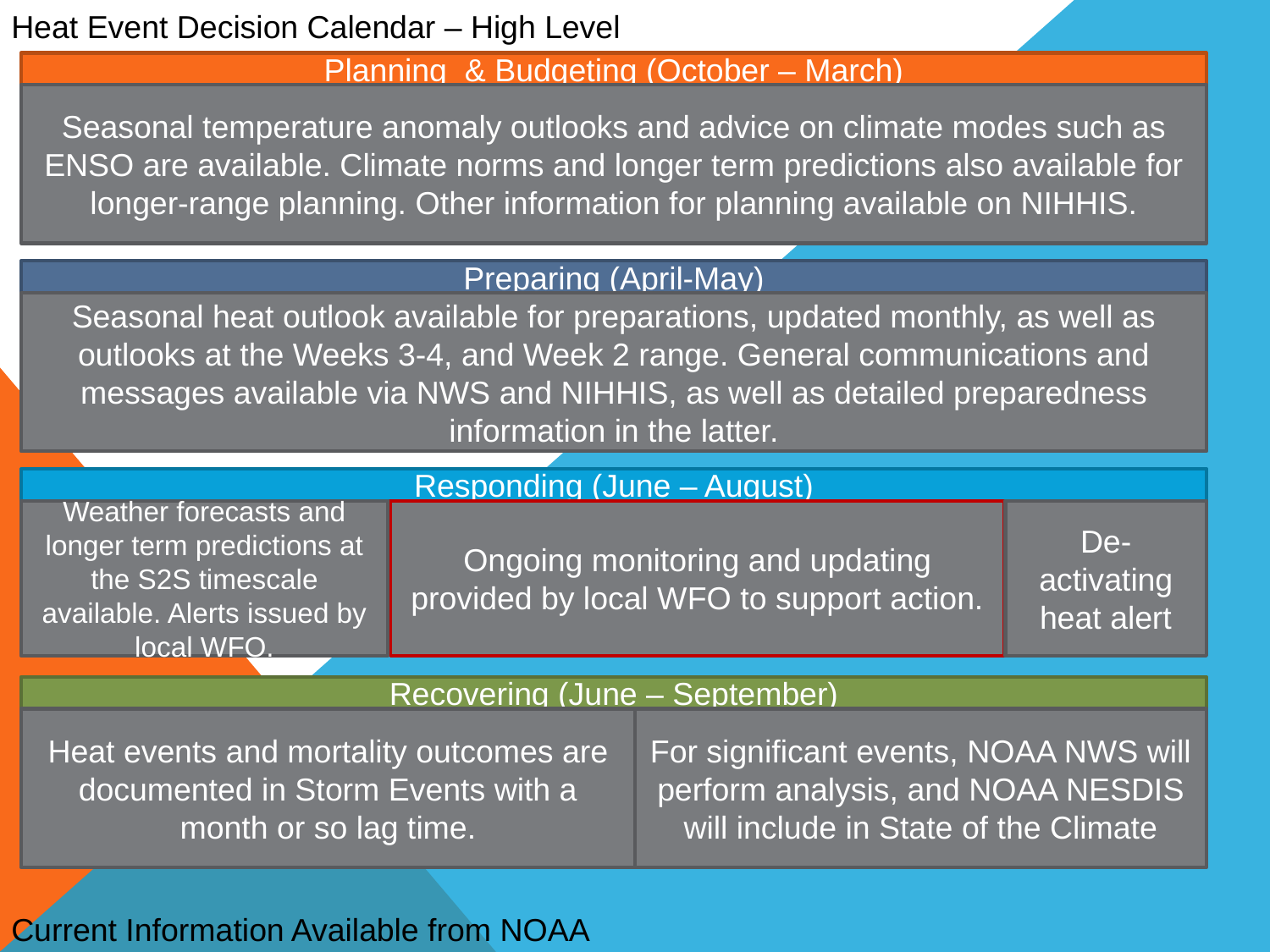

Heat Event Decision Calendar – High Level
Planning  & Budgeting (October – March)
Seasonal temperature anomaly outlooks and advice on climate modes such as ENSO are available. Climate norms and longer term predictions also available for longer-range planning. Other information for planning available on NIHHIS.
Preparing (April-May)
Seasonal heat outlook available for preparations, updated monthly, as well as outlooks at the Weeks 3-4, and Week 2 range. General communications and messages available via NWS and NIHHIS, as well as detailed preparedness information in the latter.
Responding (June – August)
Weather forecasts and longer term predictions at the S2S timescale available. Alerts issued by local WFO.
Ongoing monitoring and updating provided by local WFO to support action.
De-activating heat alert
Recovering (June – September)
Heat events and mortality outcomes are documented in Storm Events with a month or so lag time.
For significant events, NOAA NWS will perform analysis, and NOAA NESDIS will include in State of the Climate
Current Information Available from NOAA